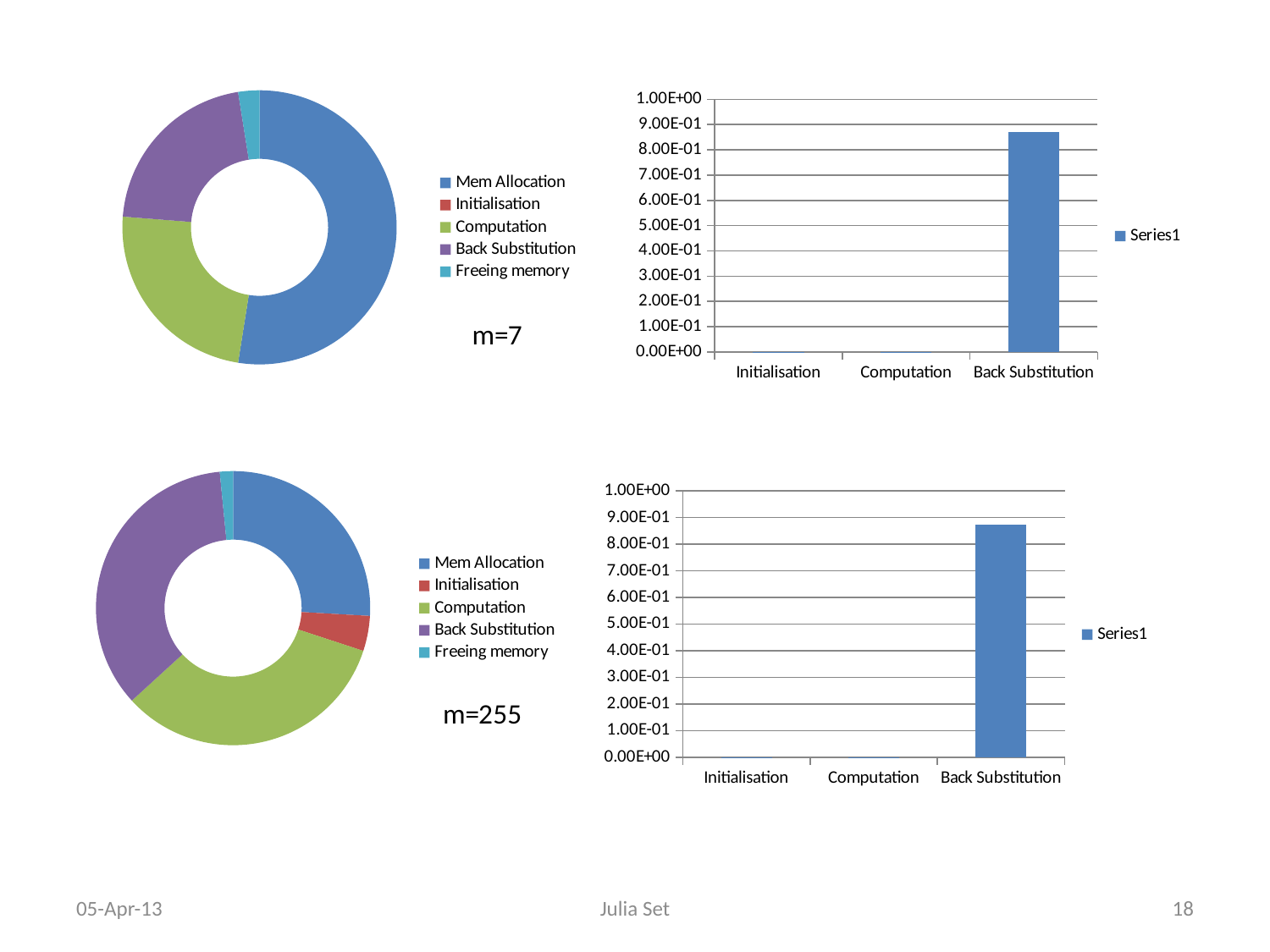

### Chart

| Category |  |
|---|---|
| Mem Allocation | 4.2000000000000004e-05 |
| Initialisation | 0.0 |
| Computation | 1.9000000000000008e-05 |
| Back Substitution | 1.7000000000000003e-05 |
| Freeing memory | 2.0000000000000003e-06 |

### Chart

| Category |  |
|---|---|
| Initialisation | 3.409390000000001e-05 |
| Computation | 7.867810000000002e-06 |
| Back Substitution | 0.871409 |

### Chart

| Category |  |
|---|---|
| Mem Allocation | 5.0000000000000016e-05 |
| Initialisation | 8.000000000000003e-06 |
| Computation | 6.400000000000001e-05 |
| Back Substitution | 6.800000000000001e-05 |
| Freeing memory | 3.000000000000001e-06 |

### Chart

| Category |  |
|---|---|
| Initialisation | 7.009510000000002e-05 |
| Computation | 8.106230000000003e-06 |
| Back Substitution | 0.873233 |
05-Apr-13
Julia Set
18